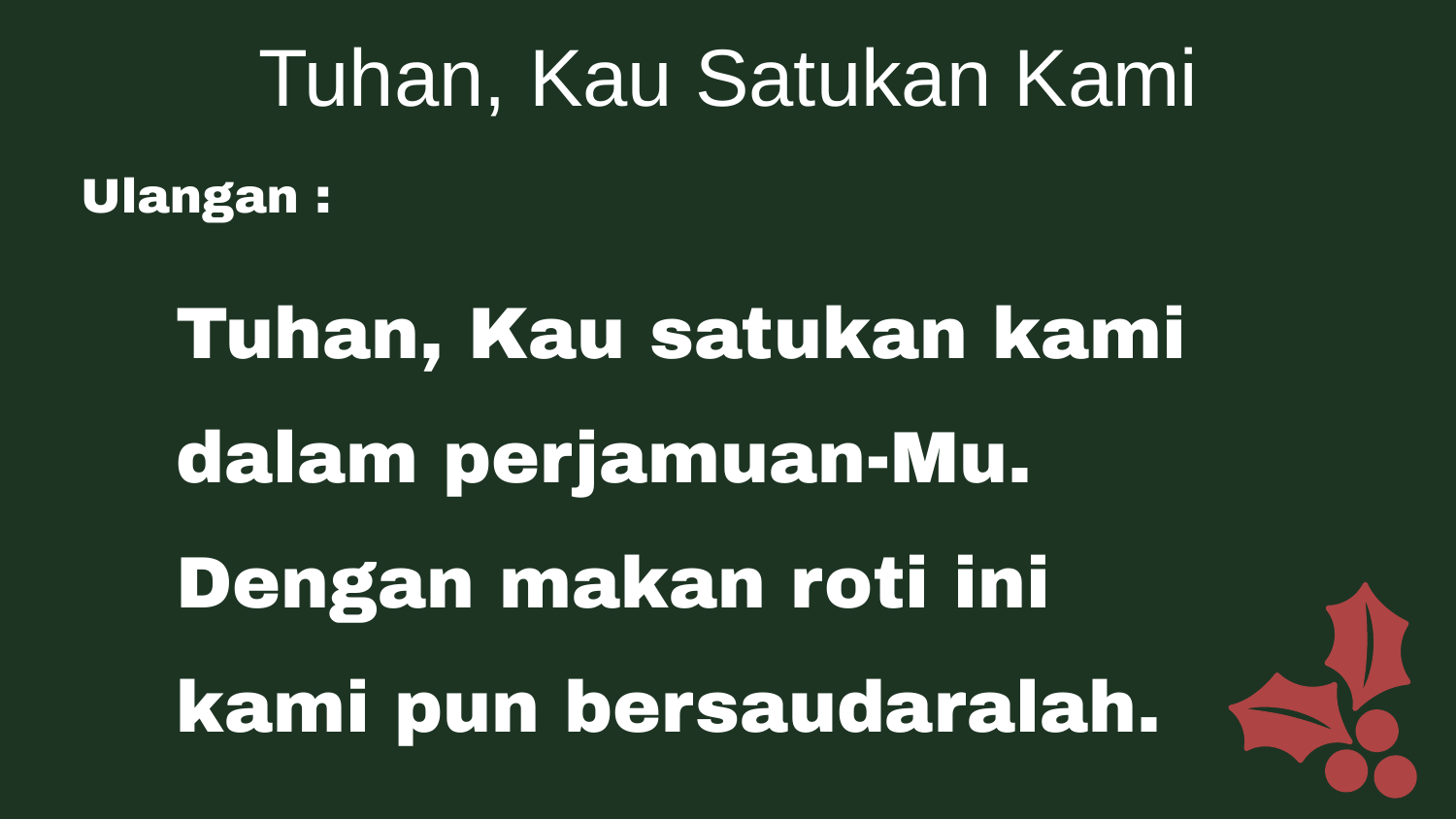

Tuhan, Kau Satukan Kami
Ulangan :
Tuhan, Kau satukan kami
dalam perjamuan-Mu.
Dengan makan roti ini
kami pun bersaudaralah.